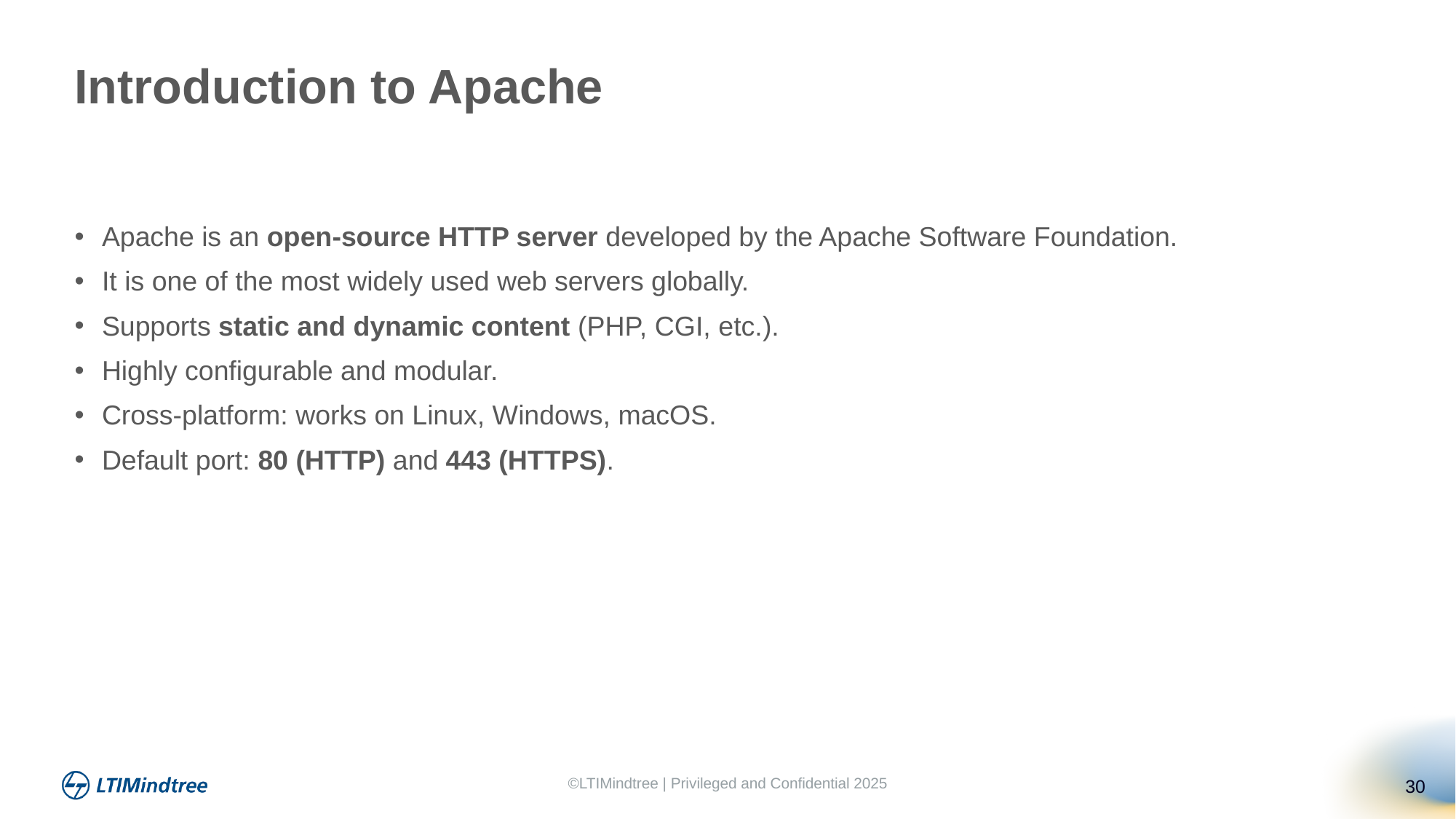

Introduction to Apache

Apache is an open-source HTTP server developed by the Apache Software Foundation.
It is one of the most widely used web servers globally.
Supports static and dynamic content (PHP, CGI, etc.).
Highly configurable and modular.
Cross-platform: works on Linux, Windows, macOS.
Default port: 80 (HTTP) and 443 (HTTPS).